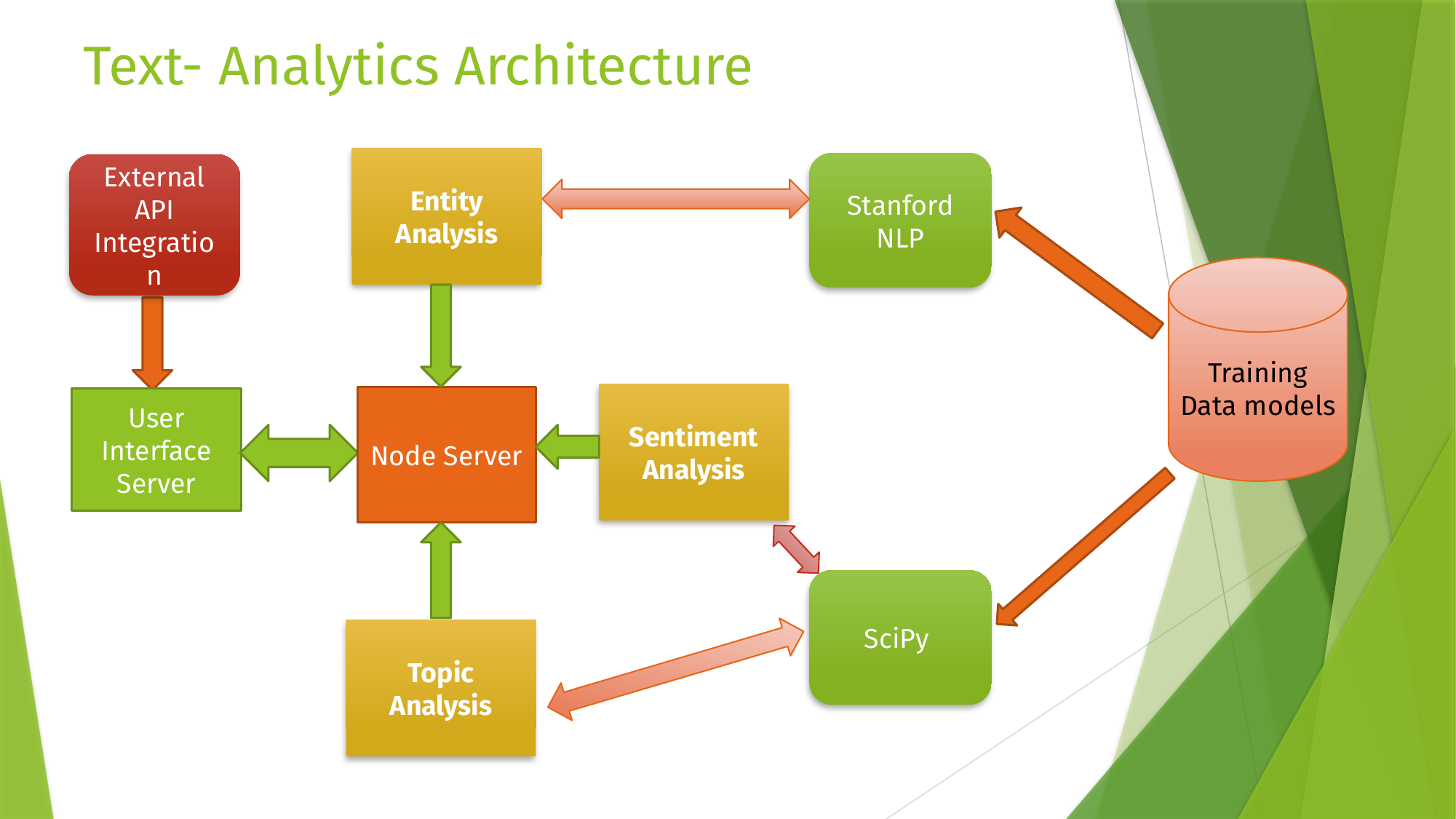

# Text- Analytics Architecture
Entity Analysis
Stanford NLP
External API Integration

Training Data models

Sentiment Analysis
Node Server
User Interface Server

SciPy
Topic Analysis